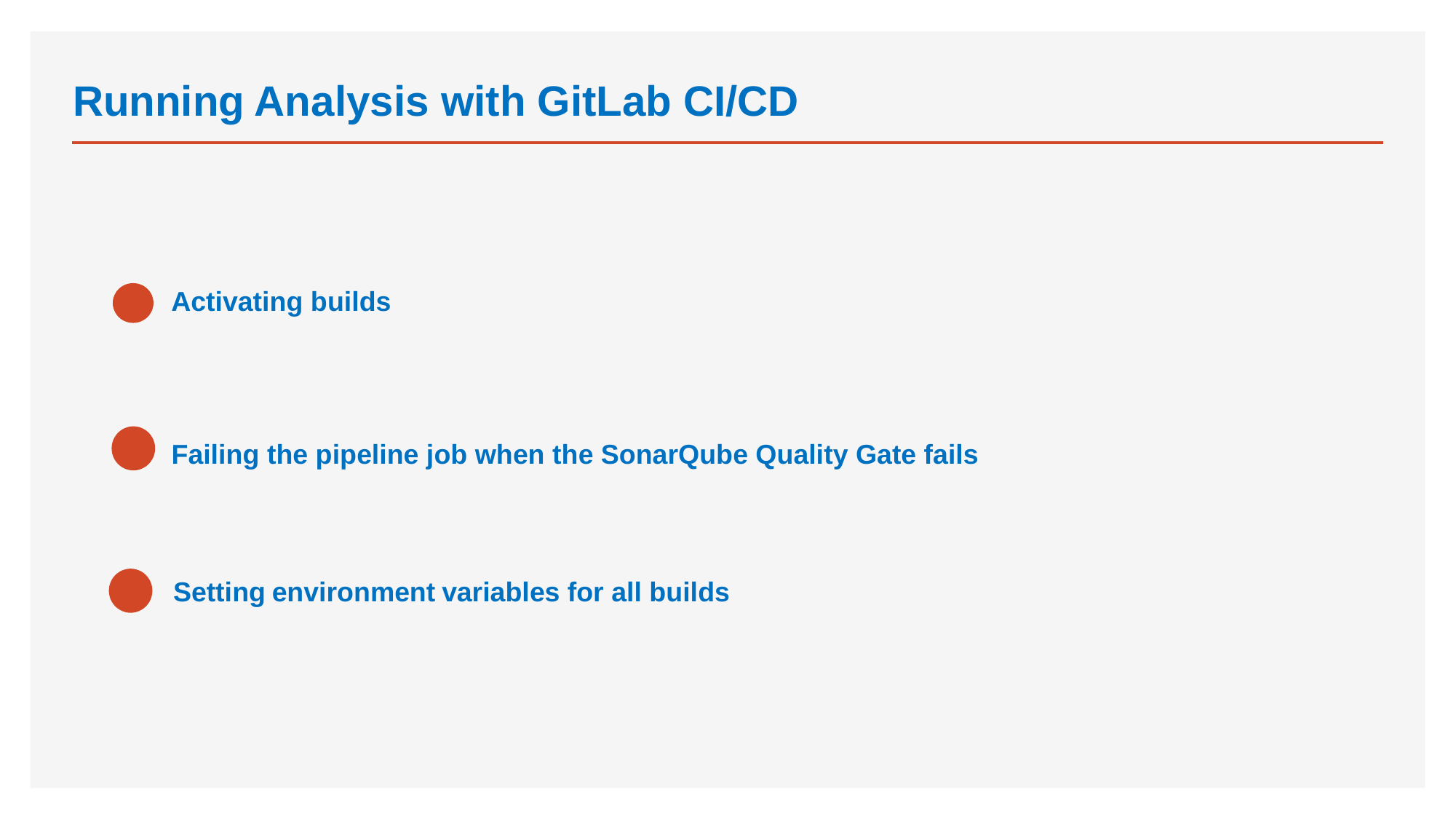

# Running Analysis with GitLab CI/CD

Activating builds

Failing the pipeline job when the SonarQube Quality Gate fails

Setting environment variables for all builds